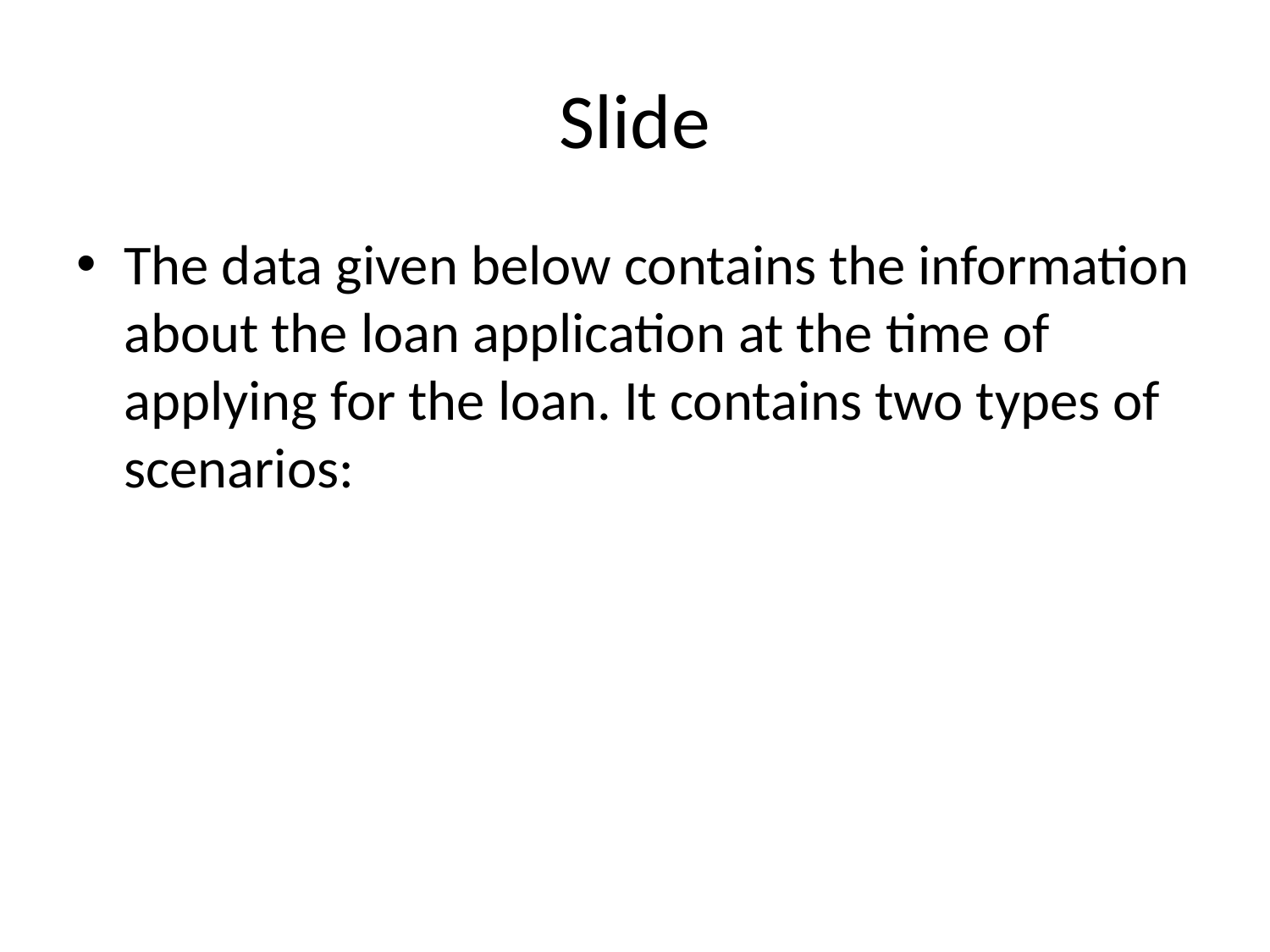

# Slide
The data given below contains the information about the loan application at the time of applying for the loan. It contains two types of scenarios: